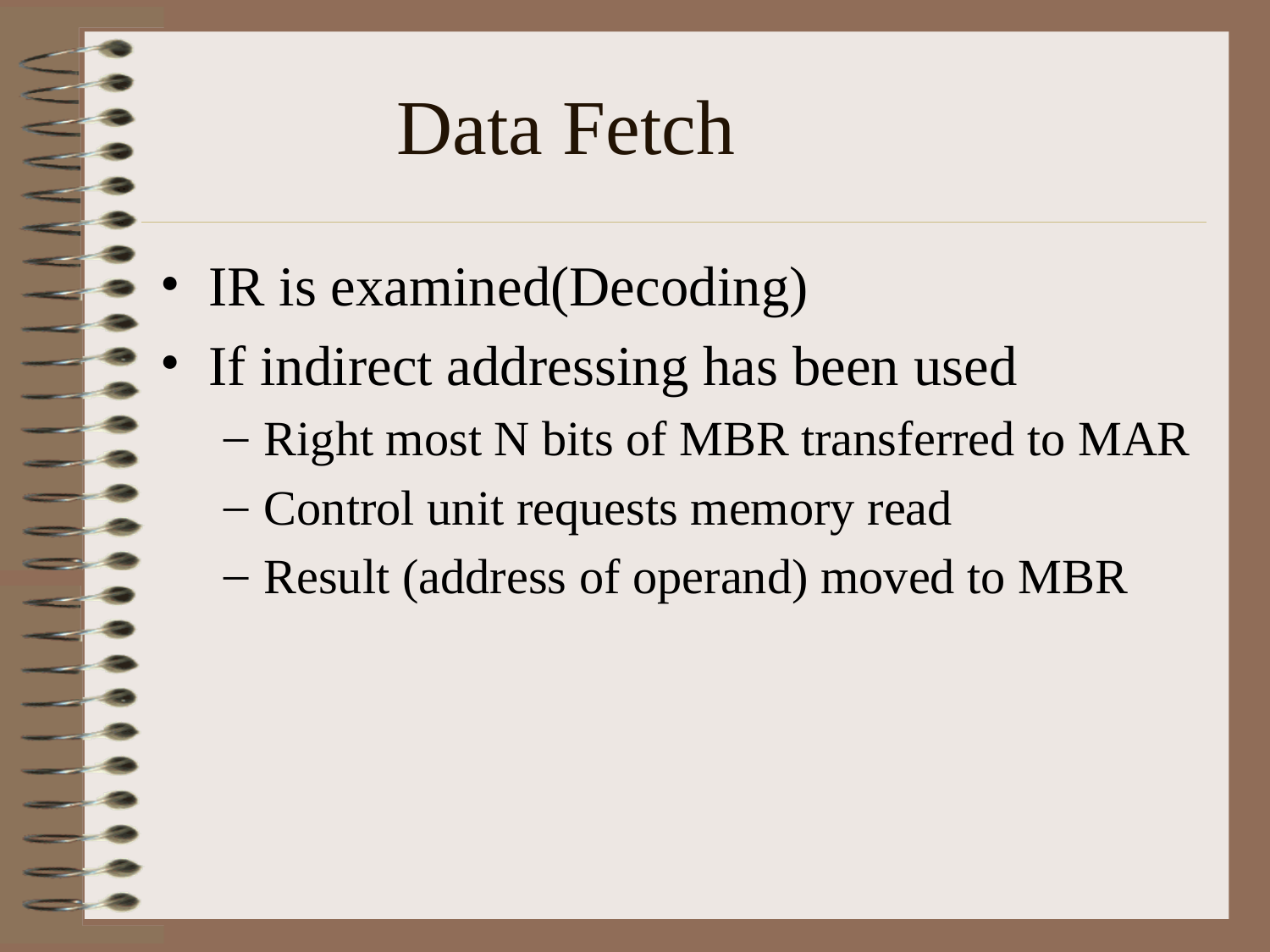

# Data Fetch
IR is examined(Decoding)
If indirect addressing has been used
Right most N bits of MBR transferred to MAR
Control unit requests memory read
Result (address of operand) moved to MBR